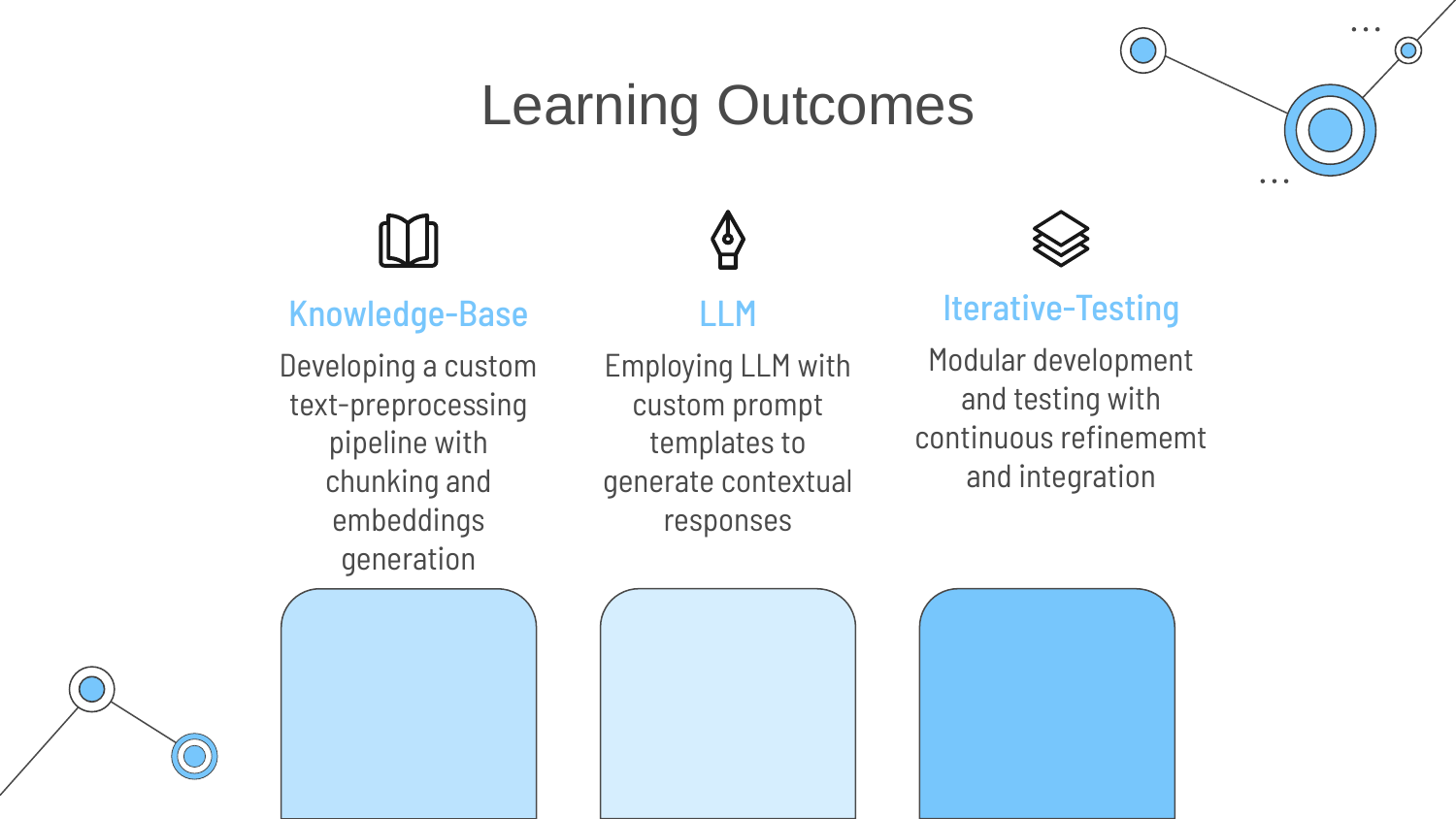

# Learning Outcomes

Iterative-Testing
LLM
Knowledge-Base
Modular development and testing with continuous refinememt and integration
Developing a custom text-preprocessing pipeline with chunking and embeddings generation
Employing LLM with custom prompt templates to generate contextual responses